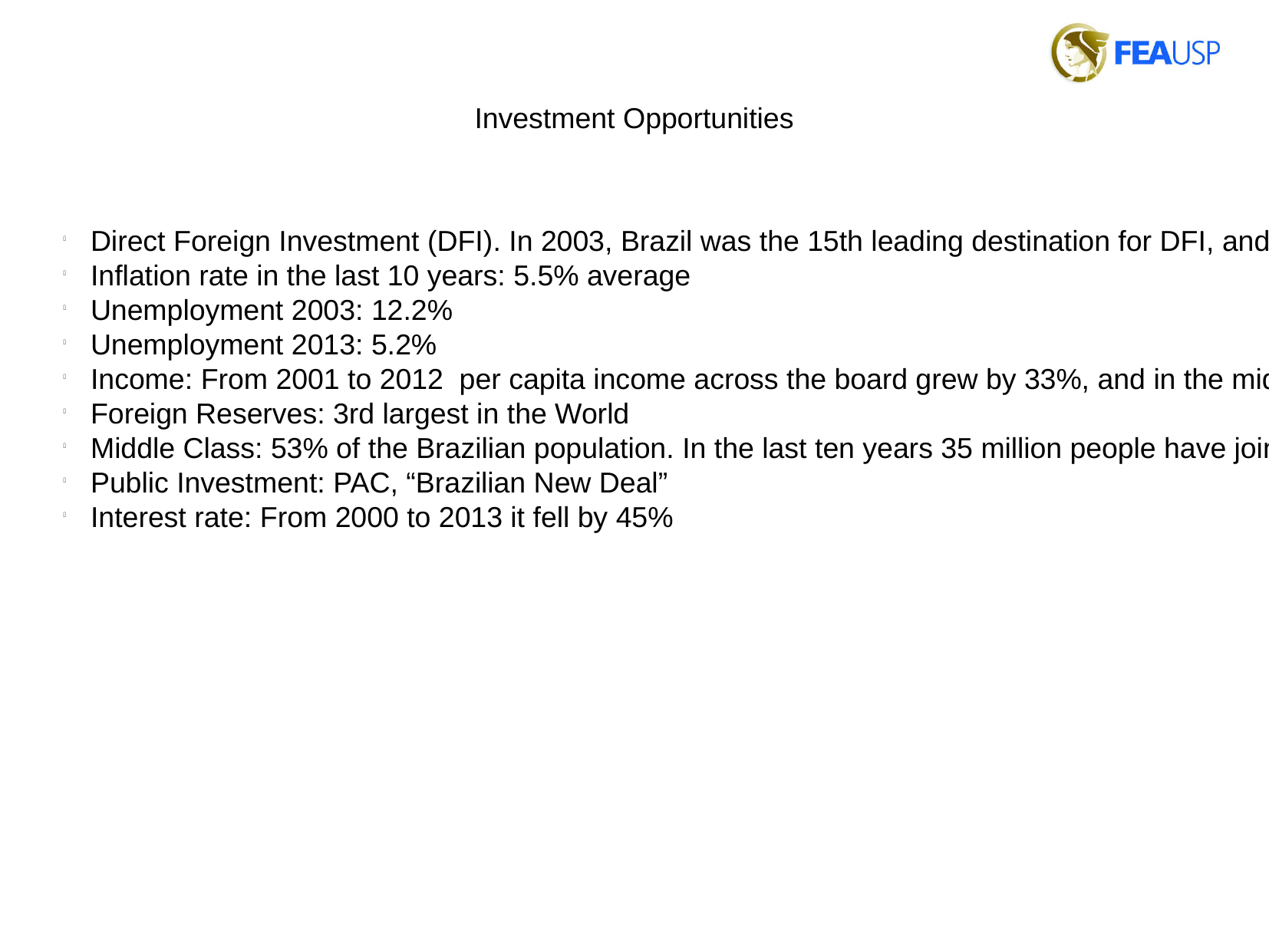

Investment Opportunities
Direct Foreign Investment (DFI). In 2003, Brazil was the 15th leading destination for DFI, and in 2012 the 4th leading country (after the USA, China and Hong Kong)
Inflation rate in the last 10 years: 5.5% average
Unemployment 2003: 12.2%
Unemployment 2013: 5.2%
Income: From 2001 to 2012  per capita income across the board grew by 33%, and in the middle class it grew by 50%.
Foreign Reserves: 3rd largest in the World
Middle Class: 53% of the Brazilian population. In the last ten years 35 million people have joined.
Public Investment: PAC, “Brazilian New Deal”
Interest rate: From 2000 to 2013 it fell by 45%